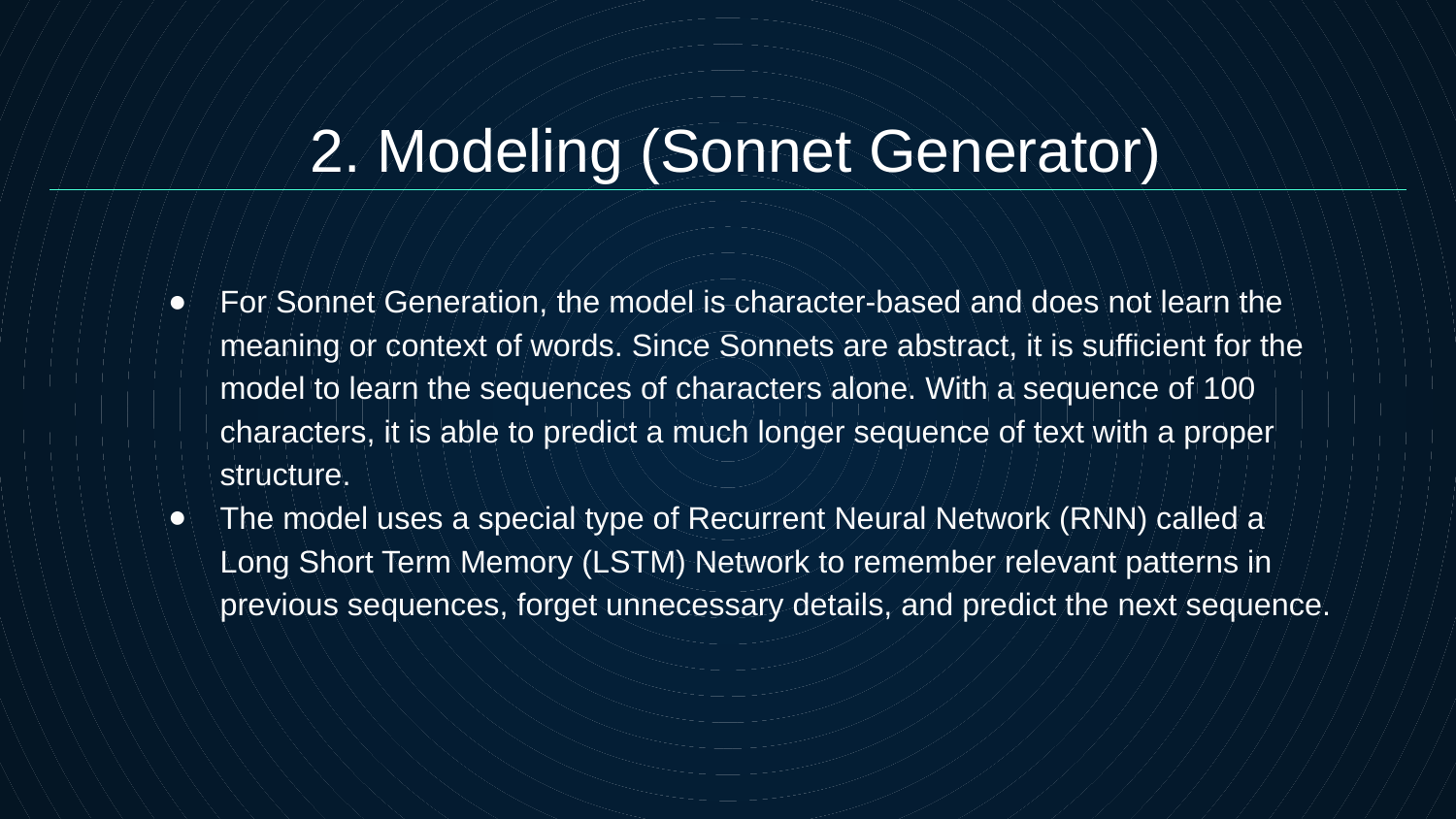

2. Modeling (Sonnet Generator)
For Sonnet Generation, the model is character-based and does not learn the meaning or context of words. Since Sonnets are abstract, it is sufficient for the model to learn the sequences of characters alone. With a sequence of 100 characters, it is able to predict a much longer sequence of text with a proper structure.
The model uses a special type of Recurrent Neural Network (RNN) called a Long Short Term Memory (LSTM) Network to remember relevant patterns in previous sequences, forget unnecessary details, and predict the next sequence.